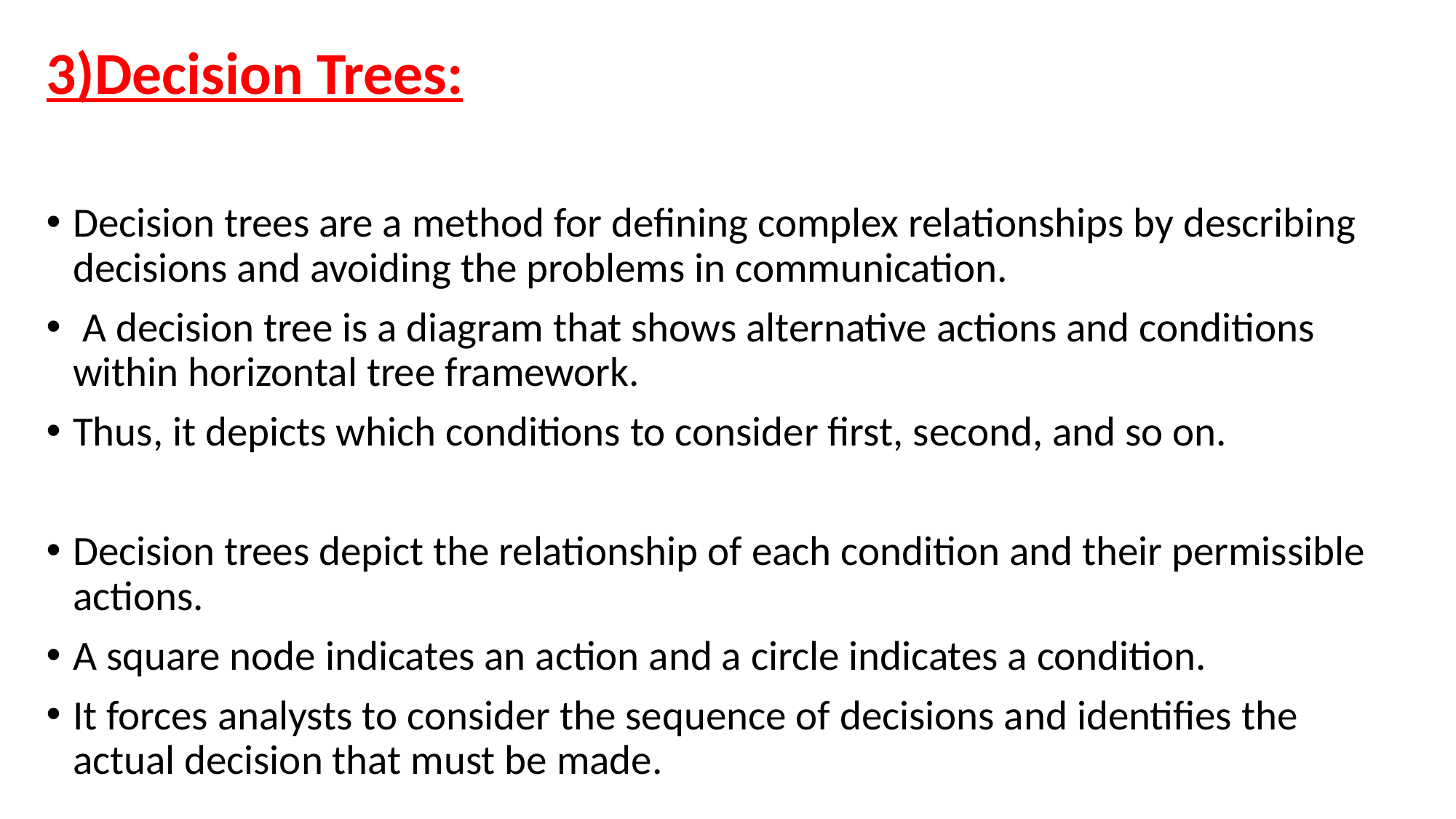

3)Decision Trees:

Decision trees are a method for defining complex relationships by describing decisions and avoiding the problems in communication.
 A decision tree is a diagram that shows alternative actions and conditions within horizontal tree framework.
Thus, it depicts which conditions to consider first, second, and so on.

Decision trees depict the relationship of each condition and their permissible actions.
A square node indicates an action and a circle indicates a condition.
It forces analysts to consider the sequence of decisions and identifies the actual decision that must be made.